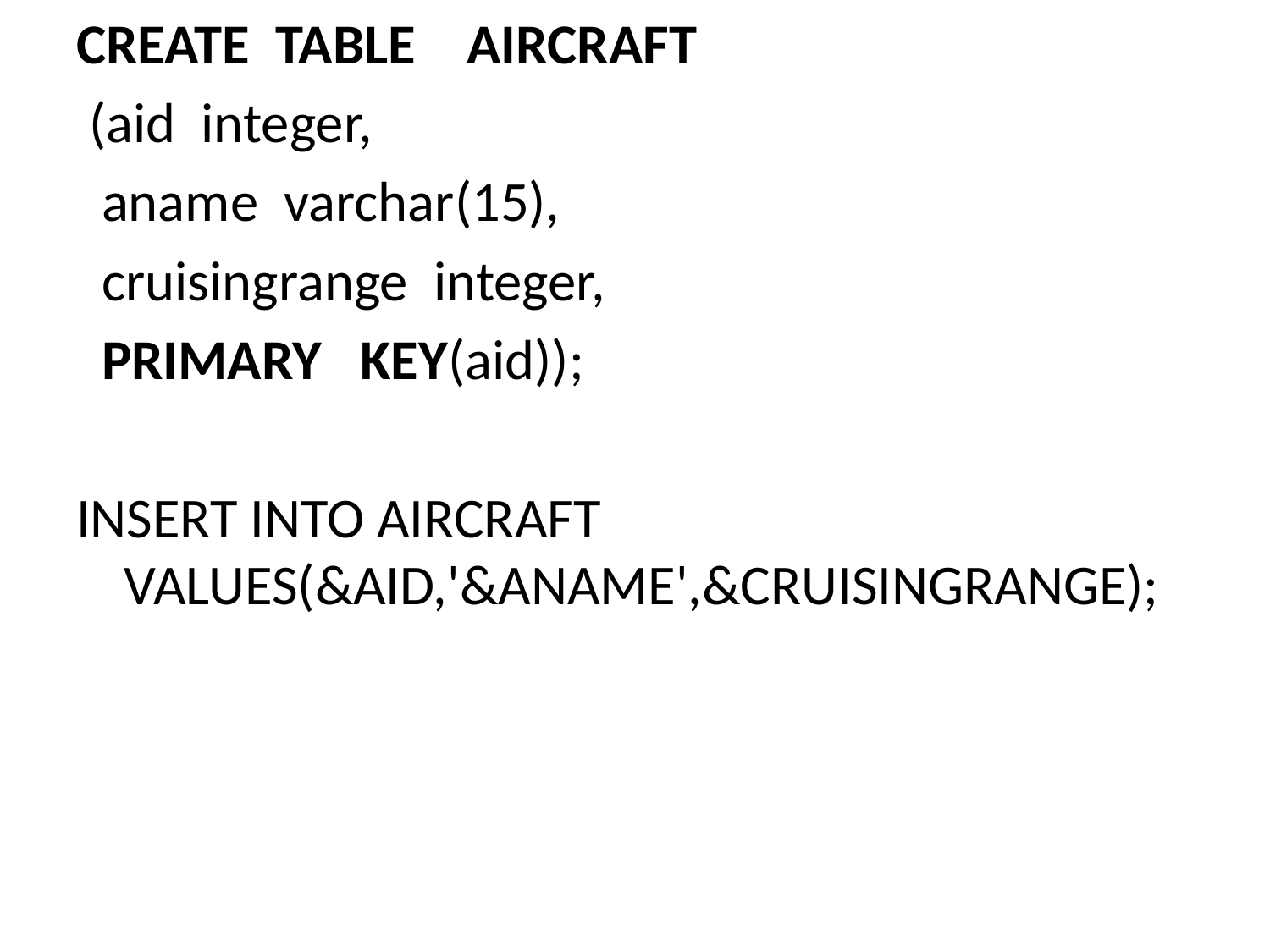

CREATE  TABLE    AIRCRAFT
 (aid  integer,
  aname  varchar(15),
  cruisingrange  integer,
  PRIMARY   KEY(aid));

INSERT INTO AIRCRAFT VALUES(&AID,'&ANAME',&CRUISINGRANGE);